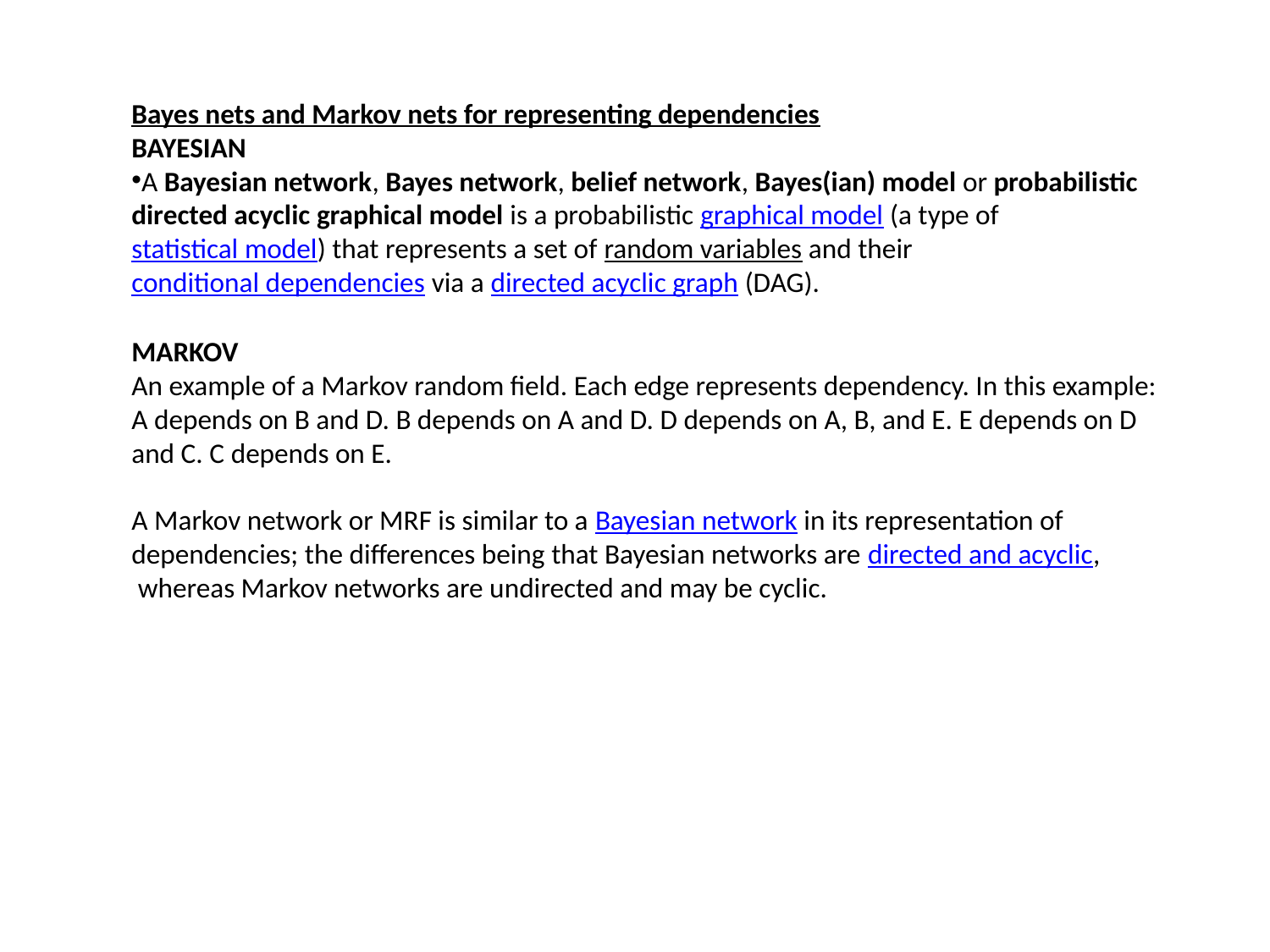

Bayes nets and Markov nets for representing dependencies
BAYESIAN
A Bayesian network, Bayes network, belief network, Bayes(ian) model or probabilistic directed acyclic graphical model is a probabilistic graphical model (a type of statistical model) that represents a set of random variables and their conditional dependencies via a directed acyclic graph (DAG).
MARKOV
An example of a Markov random field. Each edge represents dependency. In this example: A depends on B and D. B depends on A and D. D depends on A, B, and E. E depends on D and C. C depends on E.

A Markov network or MRF is similar to a Bayesian network in its representation of
dependencies; the differences being that Bayesian networks are directed and acyclic,
 whereas Markov networks are undirected and may be cyclic.